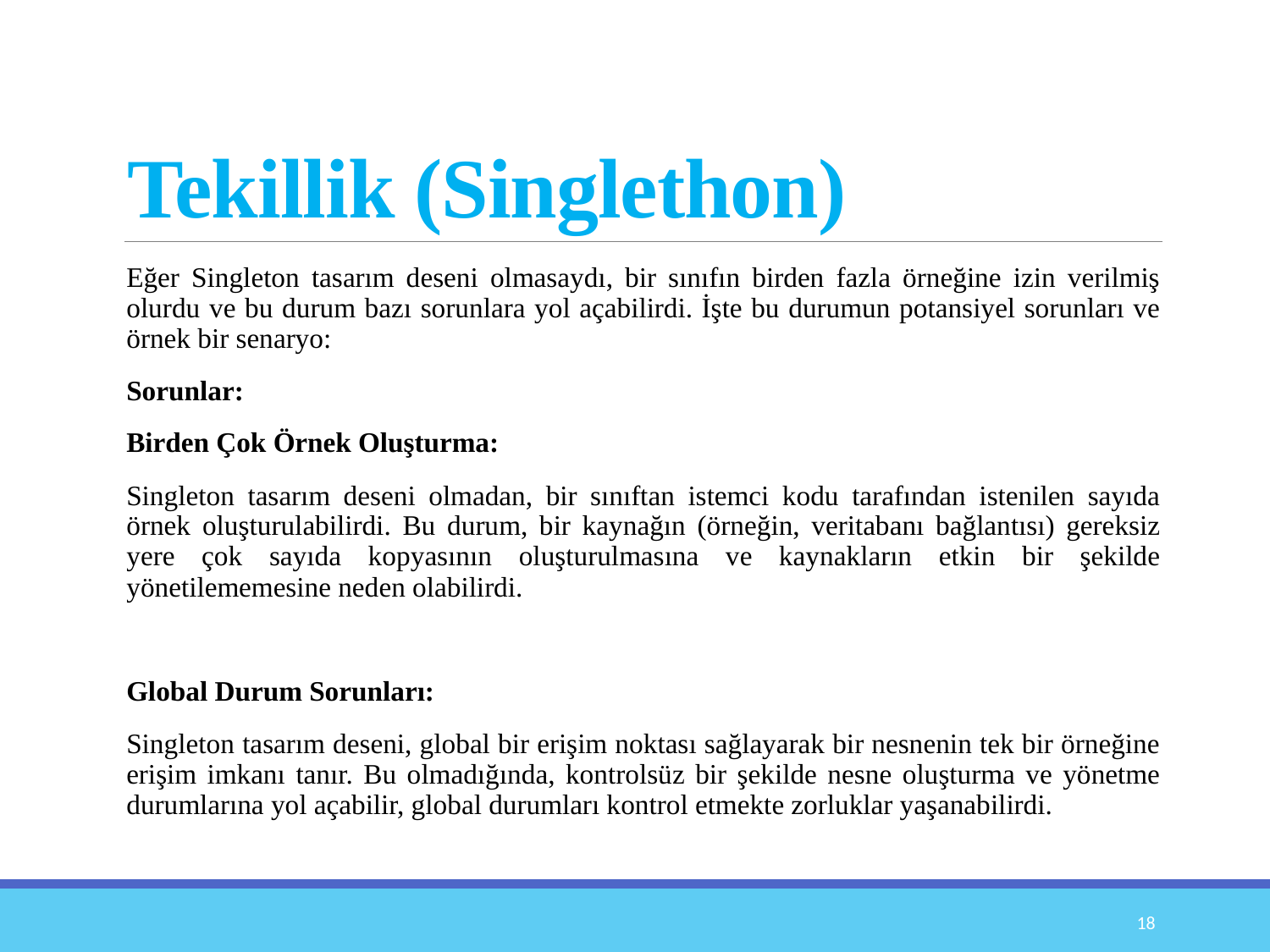

# Tekillik (Singlethon)
Eğer Singleton tasarım deseni olmasaydı, bir sınıfın birden fazla örneğine izin verilmiş olurdu ve bu durum bazı sorunlara yol açabilirdi. İşte bu durumun potansiyel sorunları ve örnek bir senaryo:
Sorunlar:
Birden Çok Örnek Oluşturma:
Singleton tasarım deseni olmadan, bir sınıftan istemci kodu tarafından istenilen sayıda örnek oluşturulabilirdi. Bu durum, bir kaynağın (örneğin, veritabanı bağlantısı) gereksiz yere çok sayıda kopyasının oluşturulmasına ve kaynakların etkin bir şekilde yönetilememesine neden olabilirdi.

Global Durum Sorunları:
Singleton tasarım deseni, global bir erişim noktası sağlayarak bir nesnenin tek bir örneğine erişim imkanı tanır. Bu olmadığında, kontrolsüz bir şekilde nesne oluşturma ve yönetme durumlarına yol açabilir, global durumları kontrol etmekte zorluklar yaşanabilirdi.
18